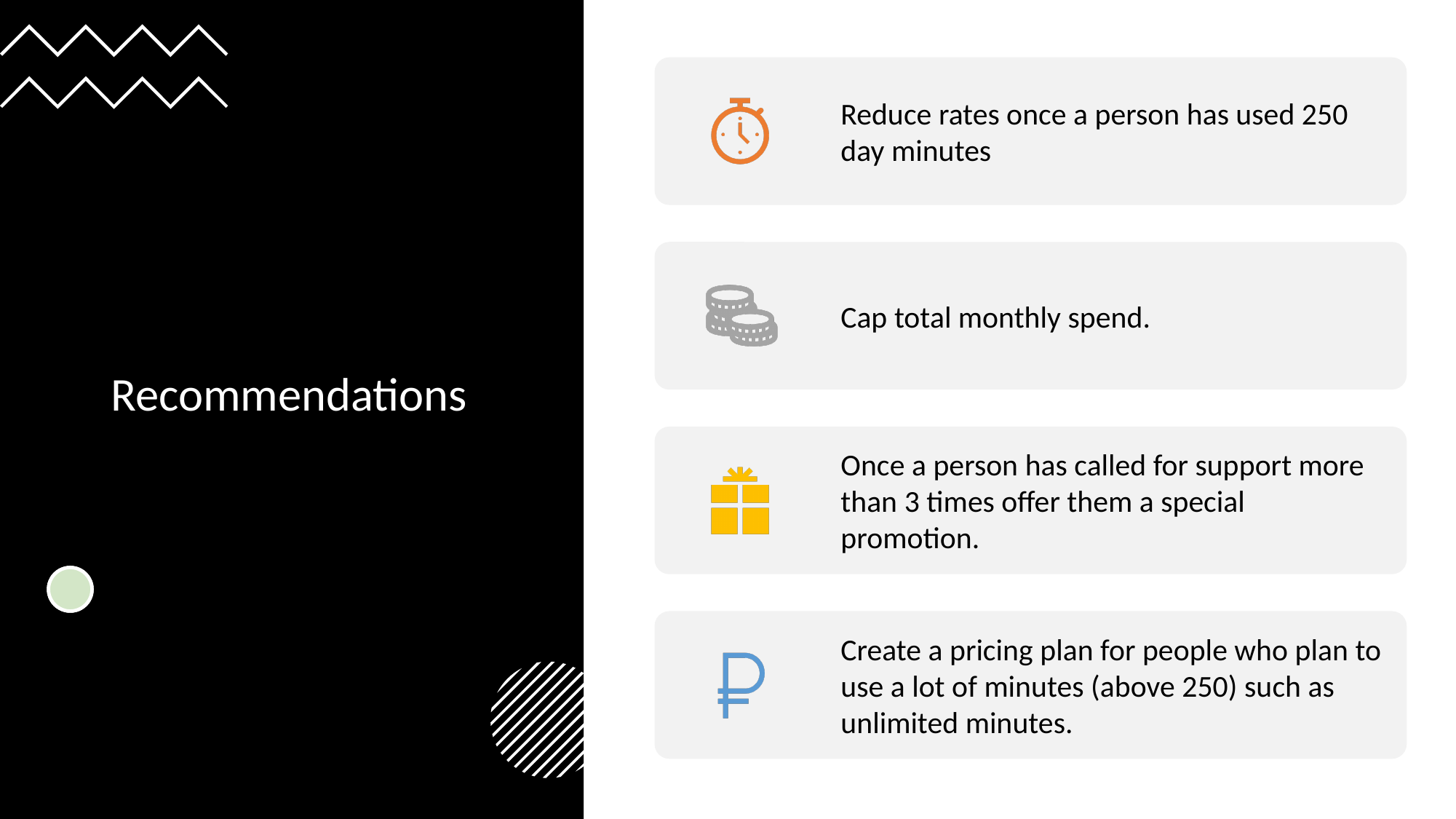

Reduce rates once a person has used 250 day minutes
Cap total monthly spend.
Once a person has called for support more than 3 times offer them a special promotion.
Create a pricing plan for people who plan to use a lot of minutes (above 250) such as unlimited minutes.
# Recommendations